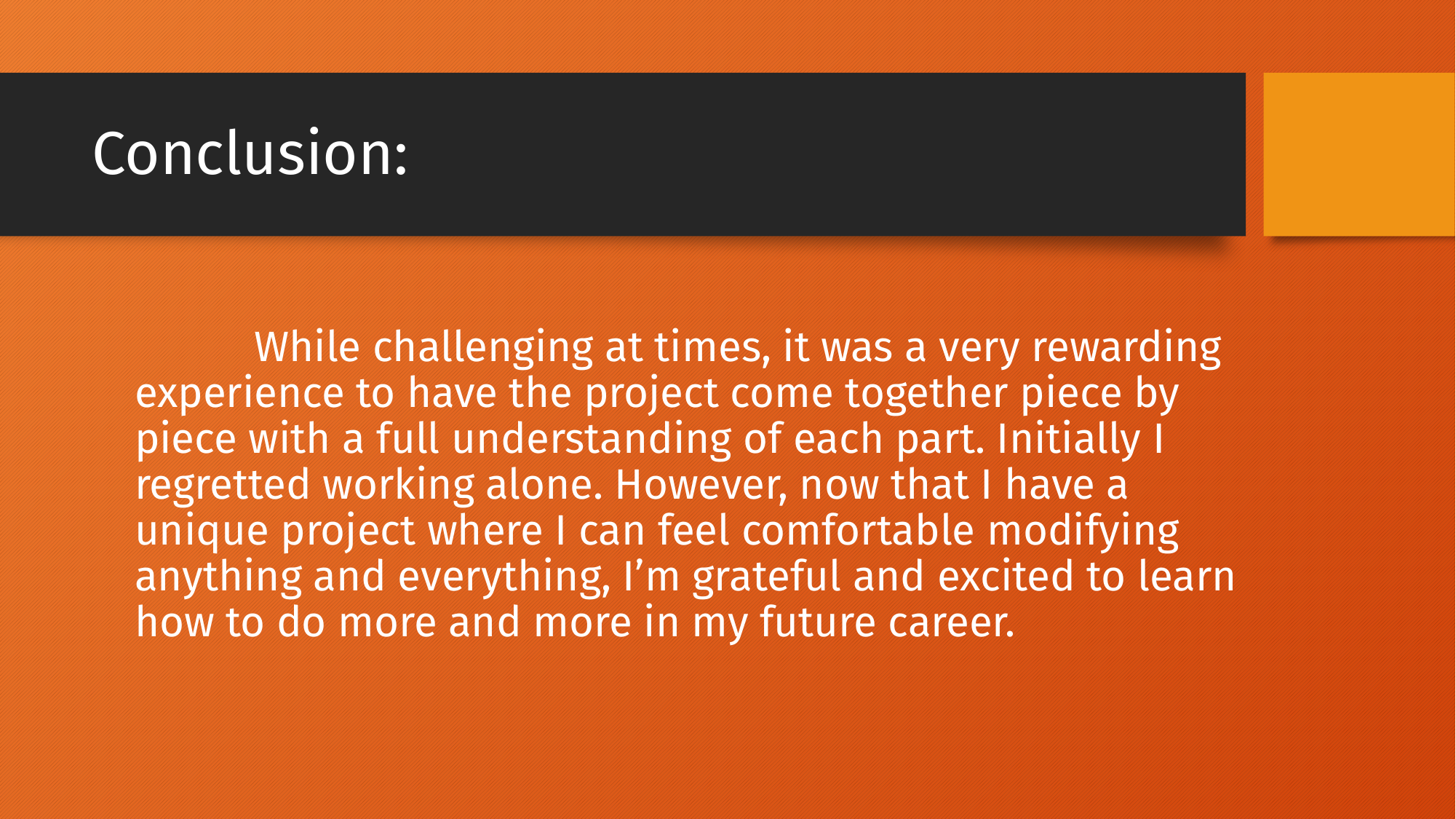

# Conclusion:
	 While challenging at times, it was a very rewarding experience to have the project come together piece by piece with a full understanding of each part. Initially I regretted working alone. However, now that I have a unique project where I can feel comfortable modifying anything and everything, I’m grateful and excited to learn how to do more and more in my future career.